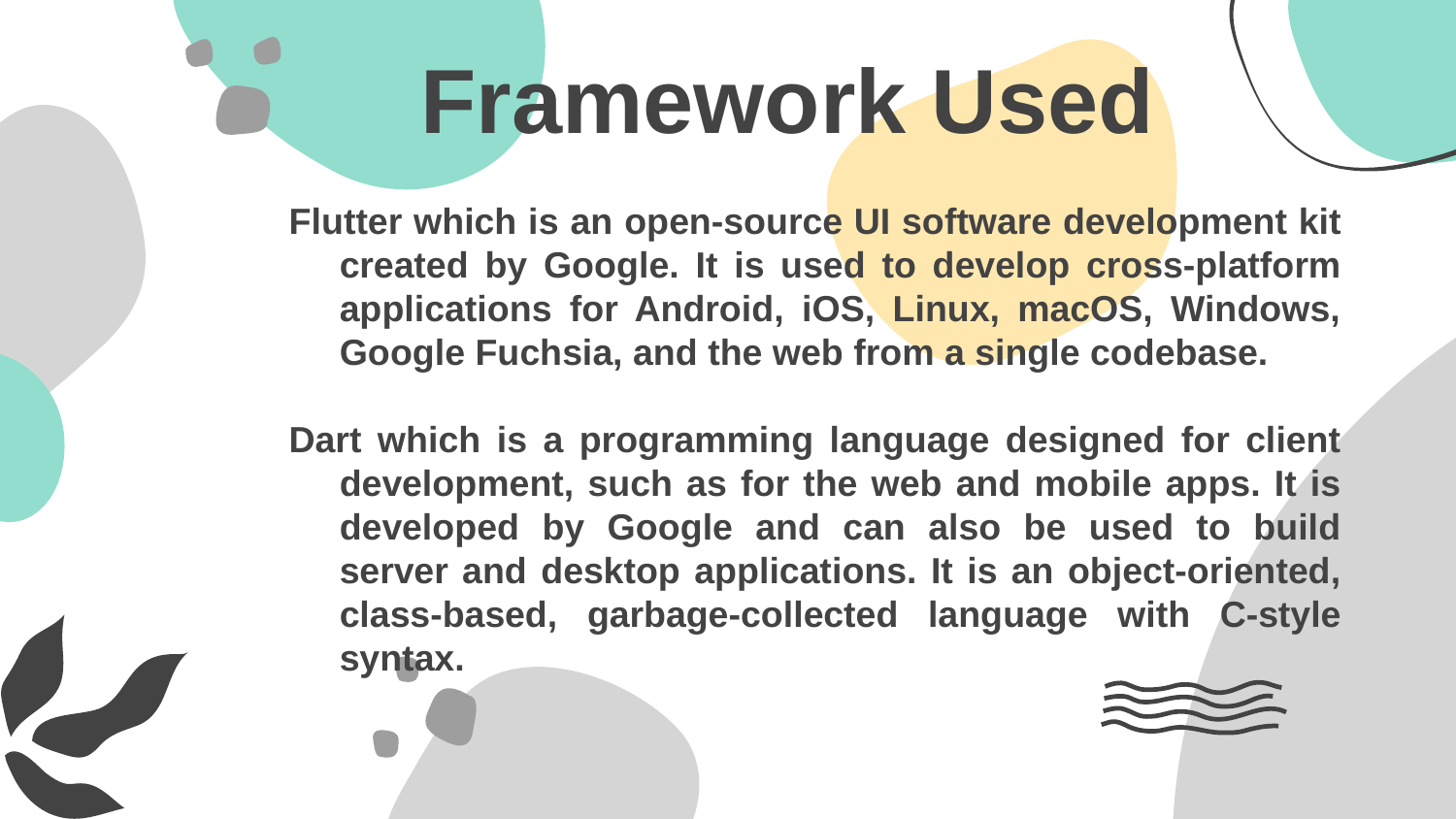

# Framework Used
Flutter which is an open-source UI software development kit created by Google. It is used to develop cross-platform applications for Android, iOS, Linux, macOS, Windows, Google Fuchsia, and the web from a single codebase.

Dart which is a programming language designed for client development, such as for the web and mobile apps. It is developed by Google and can also be used to build server and desktop applications. It is an object-oriented, class-based, garbage-collected language with C-style syntax.